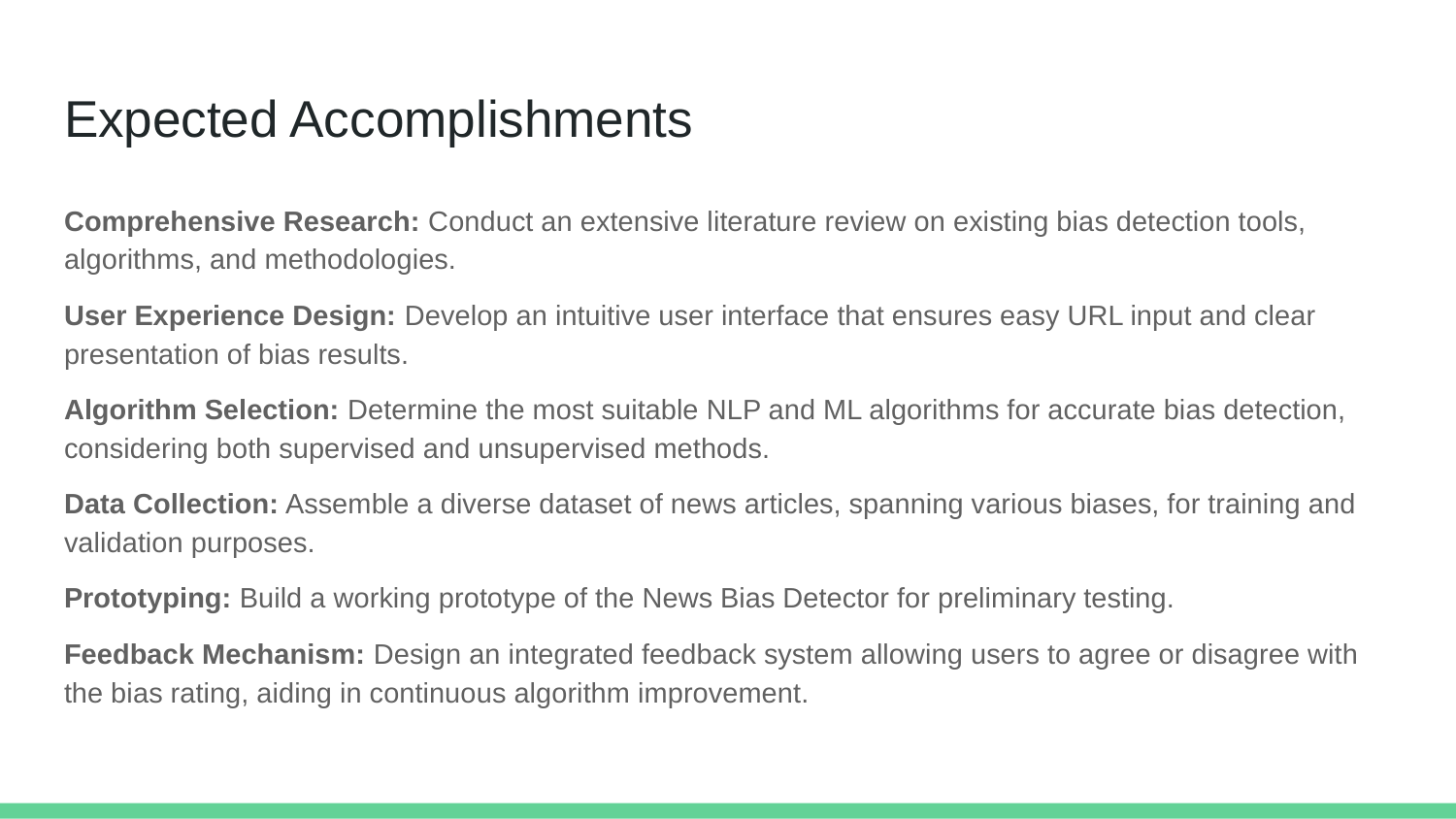

# Expected Accomplishments
Comprehensive Research: Conduct an extensive literature review on existing bias detection tools, algorithms, and methodologies.
User Experience Design: Develop an intuitive user interface that ensures easy URL input and clear presentation of bias results.
Algorithm Selection: Determine the most suitable NLP and ML algorithms for accurate bias detection, considering both supervised and unsupervised methods.
Data Collection: Assemble a diverse dataset of news articles, spanning various biases, for training and validation purposes.
Prototyping: Build a working prototype of the News Bias Detector for preliminary testing.
Feedback Mechanism: Design an integrated feedback system allowing users to agree or disagree with the bias rating, aiding in continuous algorithm improvement.